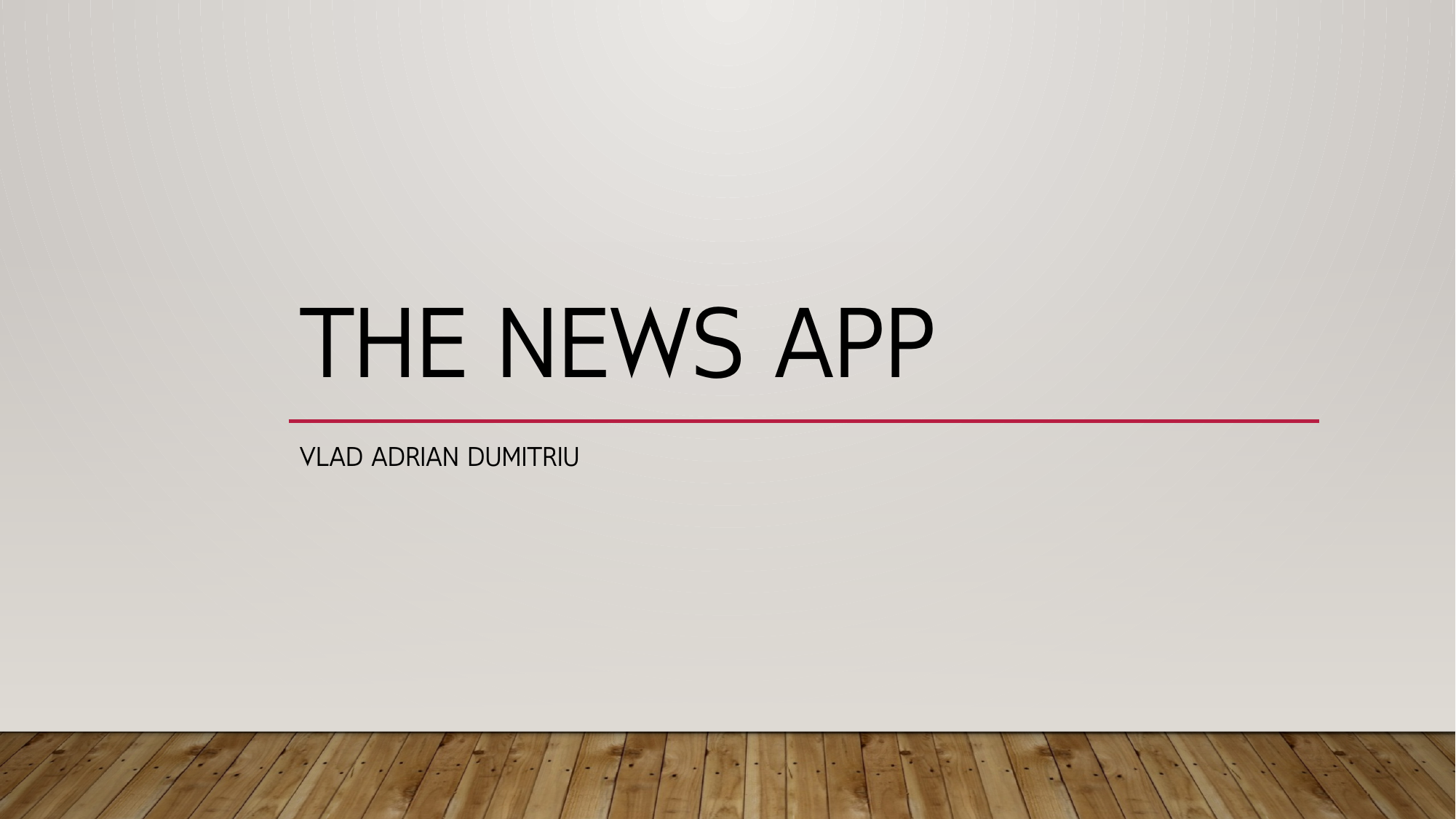

# The News App
Vlad Adrian Dumitriu